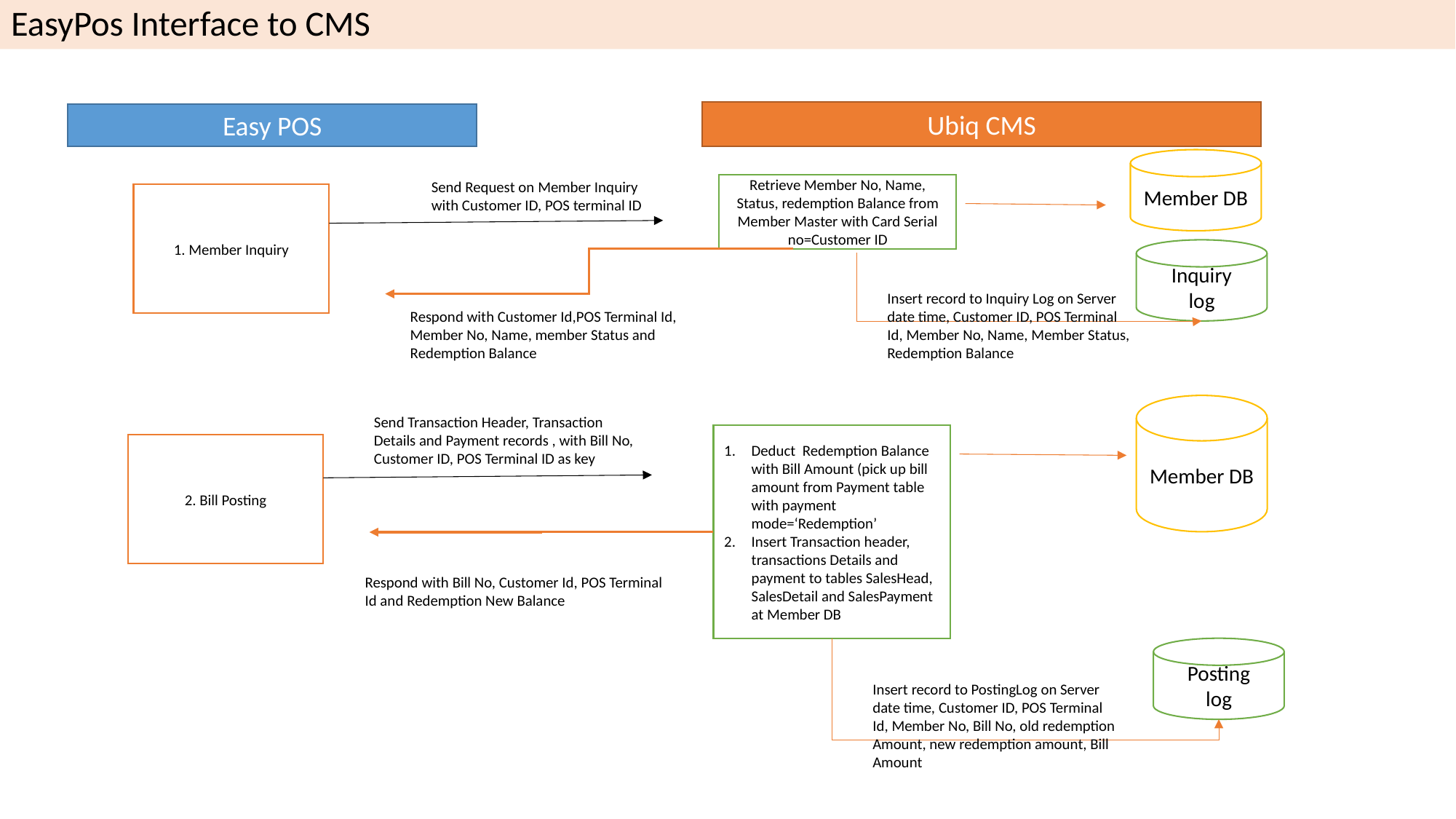

# EasyPos Interface to CMS
Ubiq CMS
Easy POS
Member DB
Send Request on Member Inquiry with Customer ID, POS terminal ID
Retrieve Member No, Name, Status, redemption Balance from Member Master with Card Serial no=Customer ID
1. Member Inquiry

Inquiry
log
Insert record to Inquiry Log on Server date time, Customer ID, POS Terminal Id, Member No, Name, Member Status, Redemption Balance
Respond with Customer Id,POS Terminal Id, Member No, Name, member Status and Redemption Balance
Member DB
Send Transaction Header, Transaction Details and Payment records , with Bill No, Customer ID, POS Terminal ID as key
Deduct  Redemption Balance with Bill Amount (pick up bill  amount from Payment table with payment mode=‘Redemption’
Insert Transaction header, transactions Details and payment to tables SalesHead, SalesDetail and SalesPayment at Member DB
2. Bill Posting
Respond with Bill No, Customer Id, POS Terminal Id and Redemption New Balance
Posting
log
Insert record to PostingLog on Server date time, Customer ID, POS Terminal Id, Member No, Bill No, old redemption Amount, new redemption amount, Bill Amount